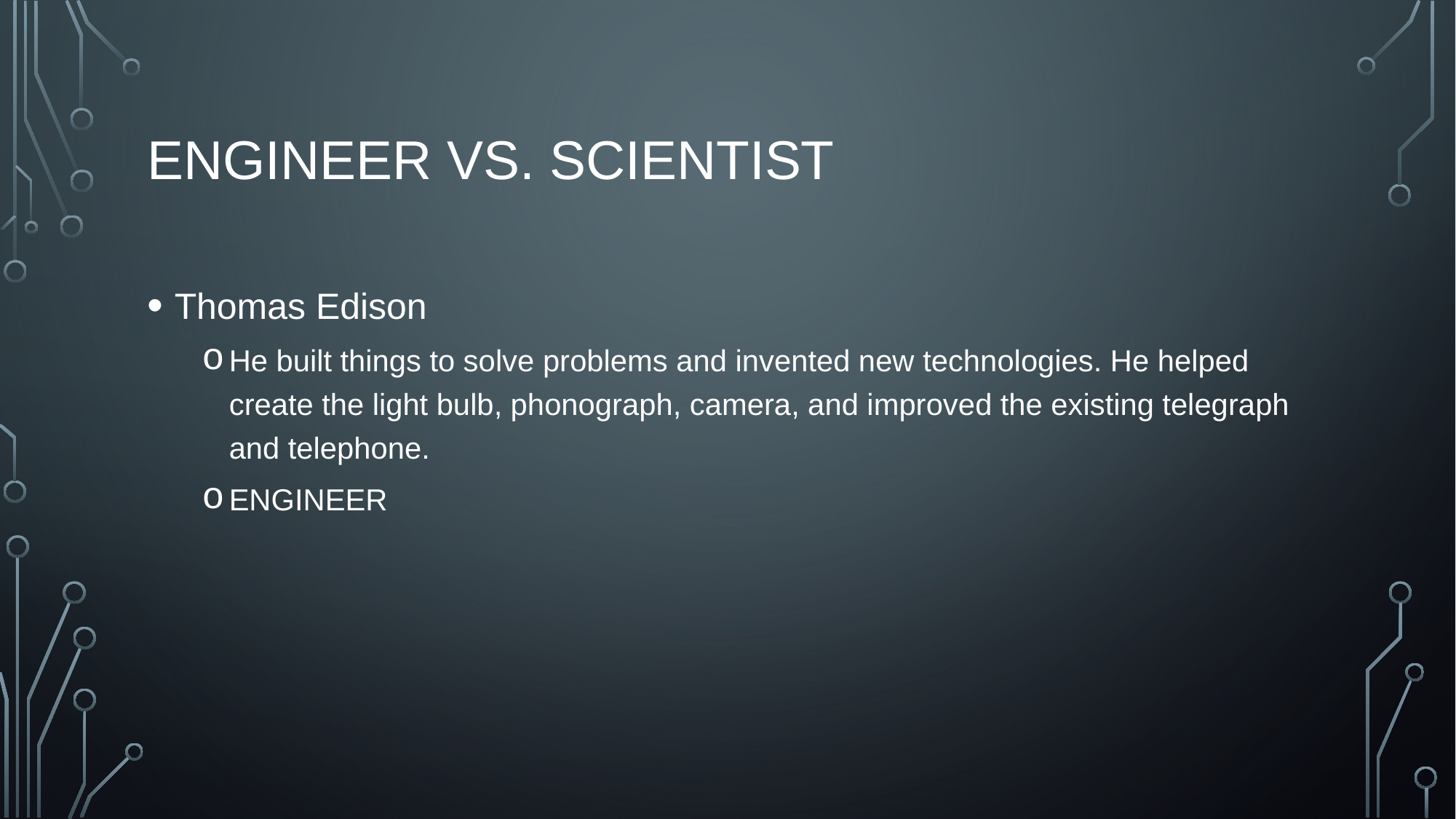

# Engineer vs. scientist
Thomas Edison
He built things to solve problems and invented new technologies. He helped create the light bulb, phonograph, camera, and improved the existing telegraph and telephone.
ENGINEER